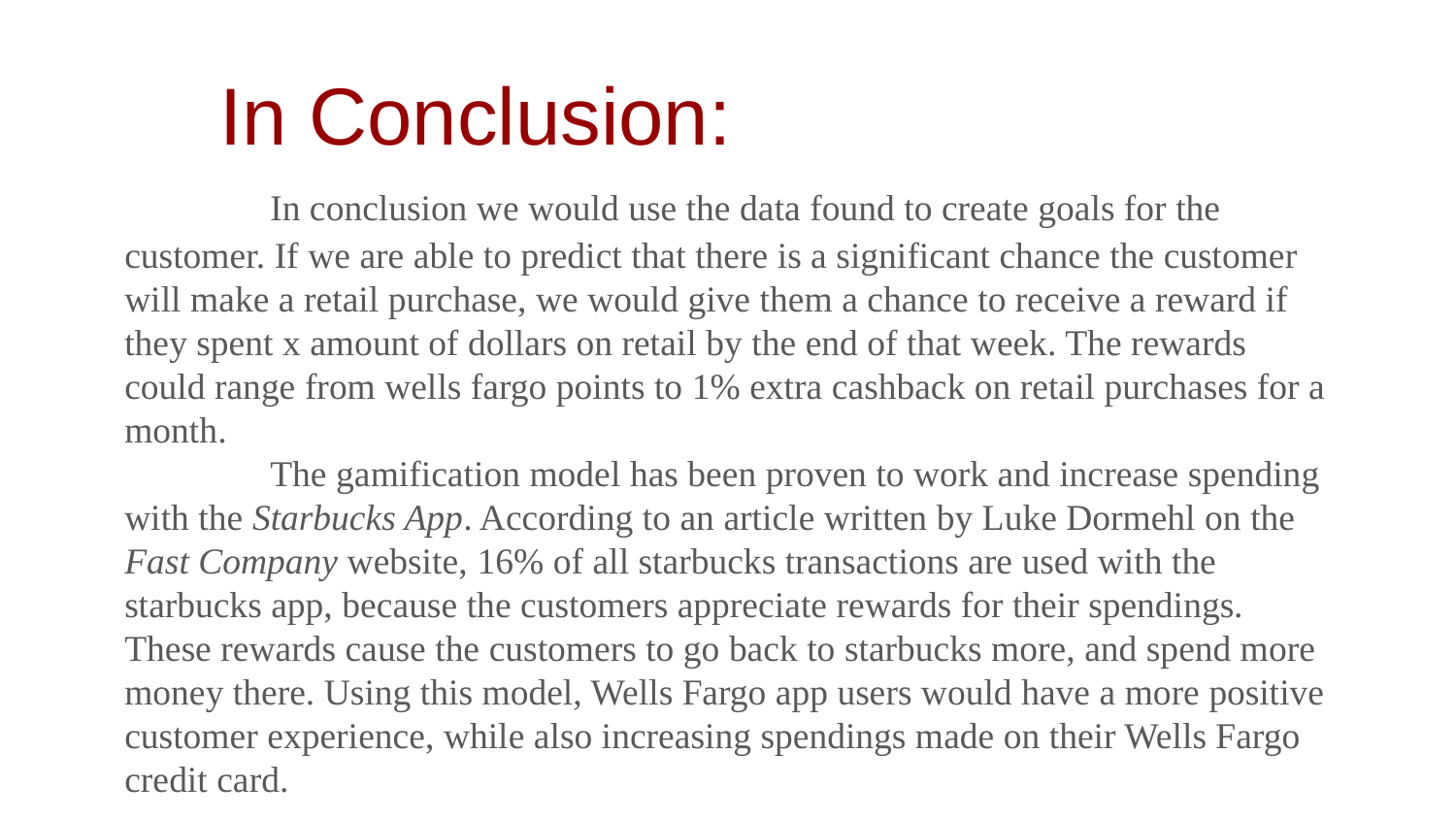

# In Conclusion:
	In conclusion we would use the data found to create goals for the customer. If we are able to predict that there is a significant chance the customer will make a retail purchase, we would give them a chance to receive a reward if they spent x amount of dollars on retail by the end of that week. The rewards could range from wells fargo points to 1% extra cashback on retail purchases for a month.
	The gamification model has been proven to work and increase spending with the Starbucks App. According to an article written by Luke Dormehl on the Fast Company website, 16% of all starbucks transactions are used with the starbucks app, because the customers appreciate rewards for their spendings. These rewards cause the customers to go back to starbucks more, and spend more money there. Using this model, Wells Fargo app users would have a more positive customer experience, while also increasing spendings made on their Wells Fargo credit card.